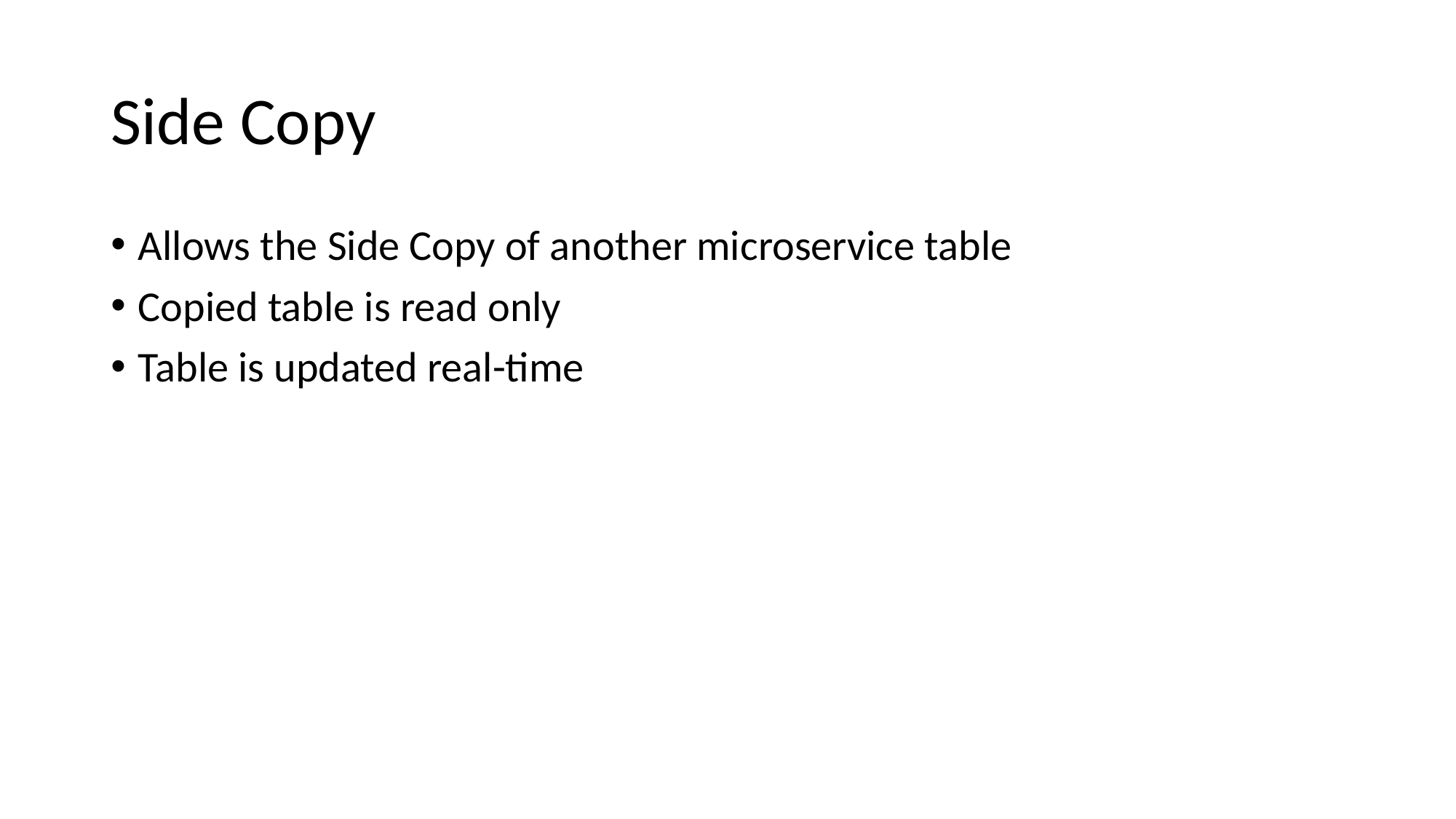

# Side Copy
Allows the Side Copy of another microservice table
Copied table is read only
Table is updated real-time